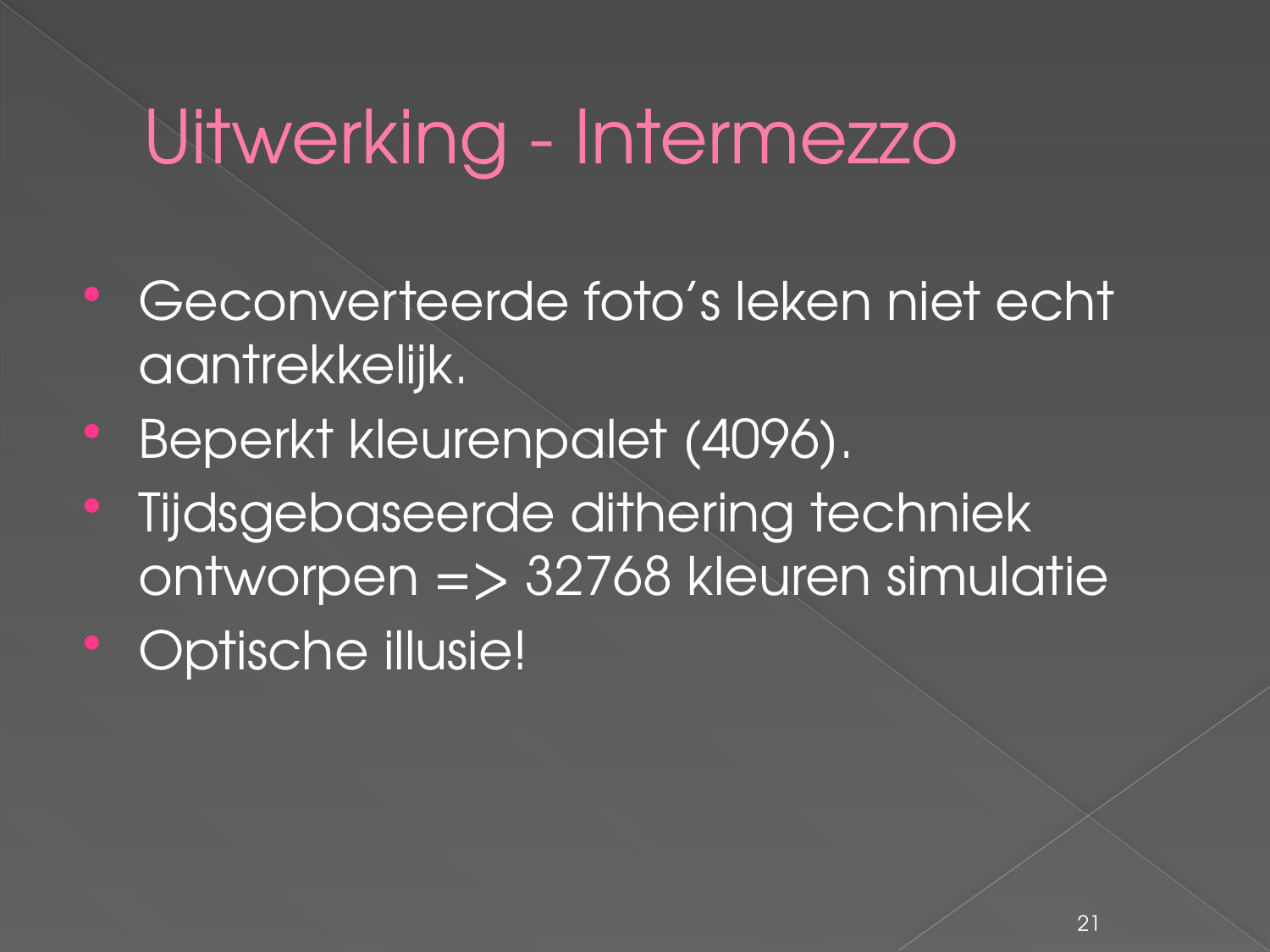

# Uitwerking - Intermezzo
Geconverteerde foto’s leken niet echt aantrekkelijk.
Beperkt kleurenpalet (4096).
Tijdsgebaseerde dithering techniek ontworpen => 32768 kleuren simulatie
Optische illusie!

21